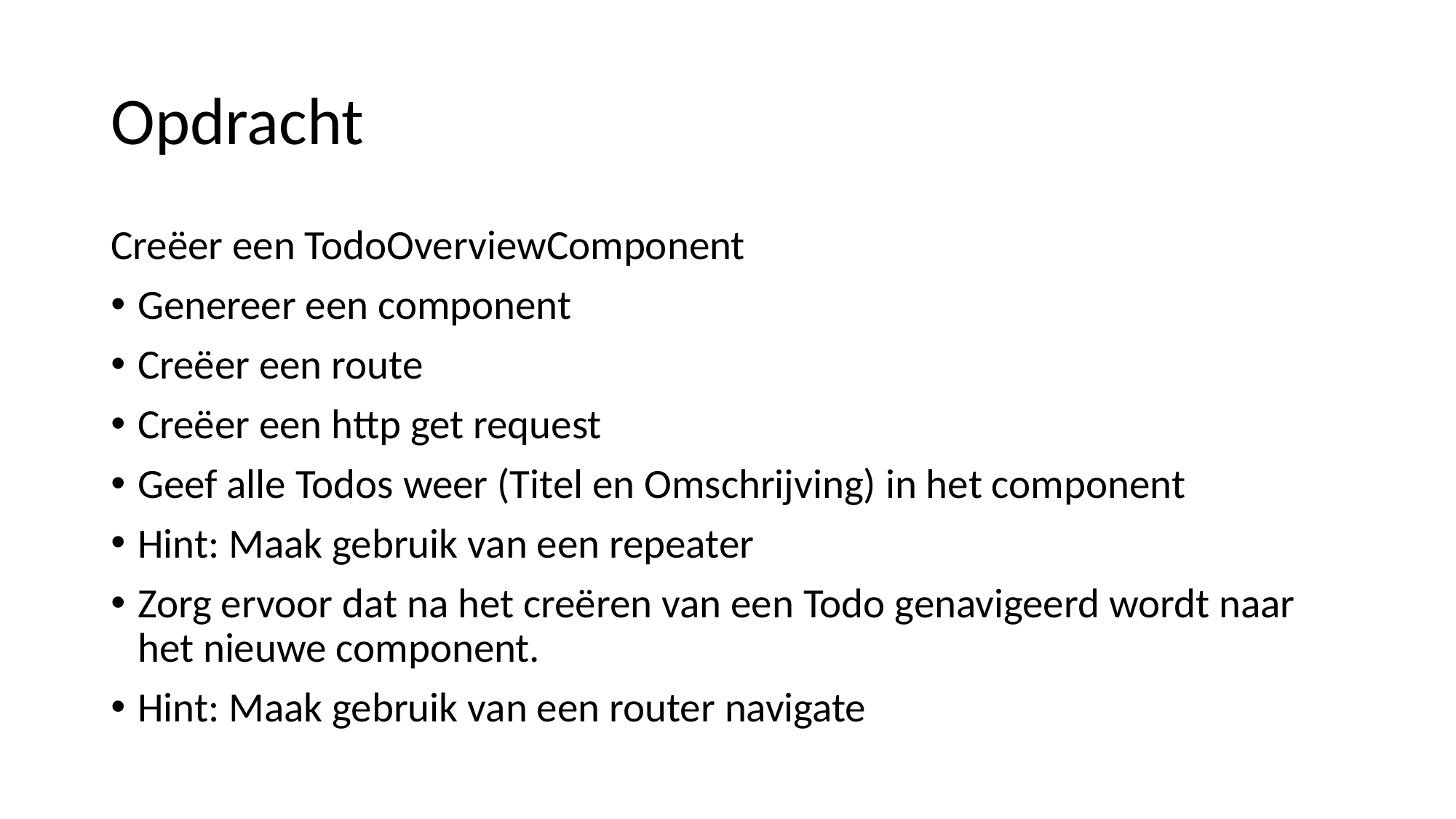

# Opdracht
Creëer een TodoOverviewComponent
Genereer een component
Creëer een route
Creëer een http get request
Geef alle Todos weer (Titel en Omschrijving) in het component
Hint: Maak gebruik van een repeater
Zorg ervoor dat na het creëren van een Todo genavigeerd wordt naar het nieuwe component.
Hint: Maak gebruik van een router navigate